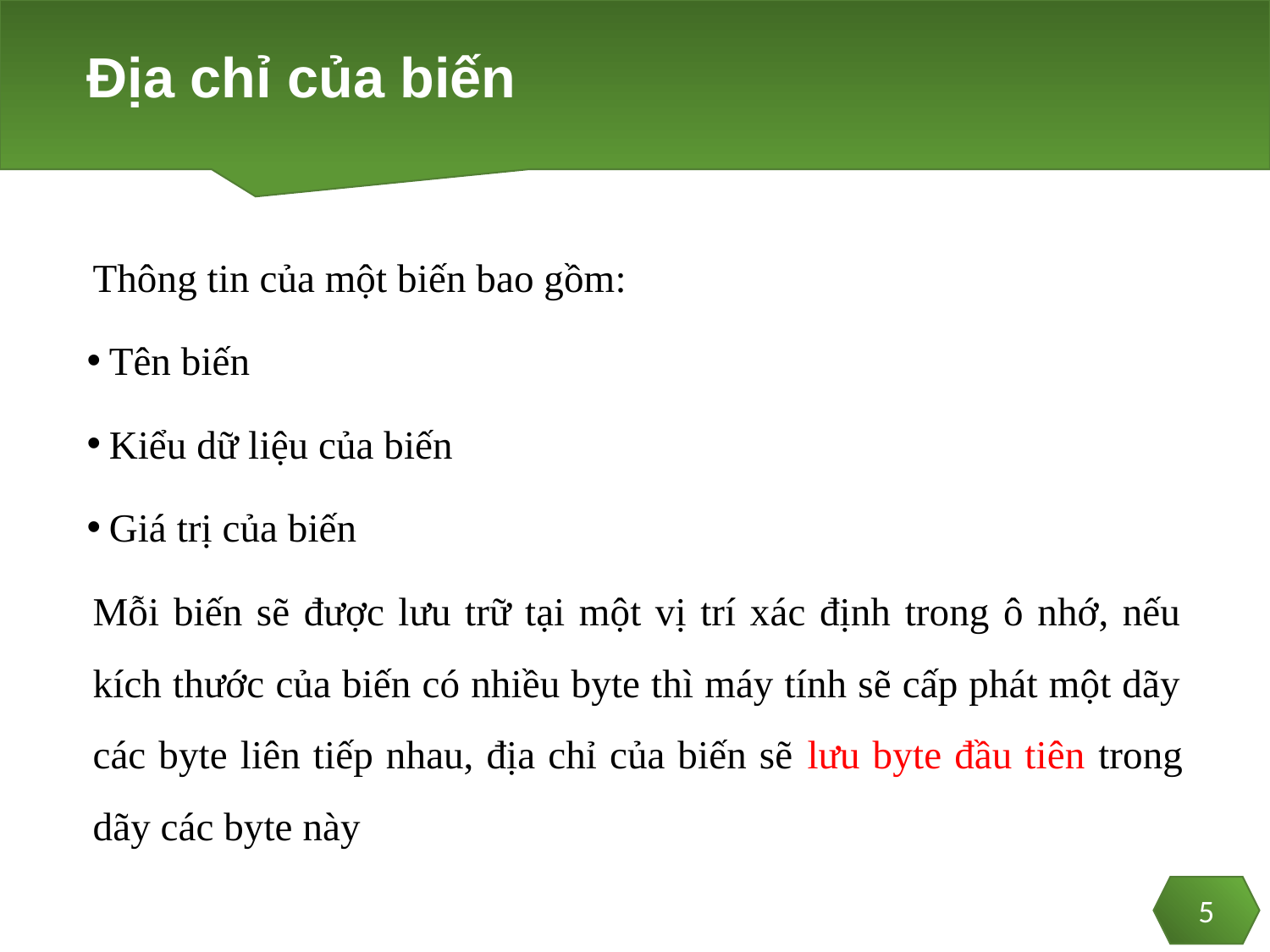

# Địa chỉ của biến
Thông tin của một biến bao gồm:
Tên biến
Kiểu dữ liệu của biến
Giá trị của biến
Mỗi biến sẽ được lưu trữ tại một vị trí xác định trong ô nhớ, nếu kích thước của biến có nhiều byte thì máy tính sẽ cấp phát một dãy các byte liên tiếp nhau, địa chỉ của biến sẽ lưu byte đầu tiên trong dãy các byte này